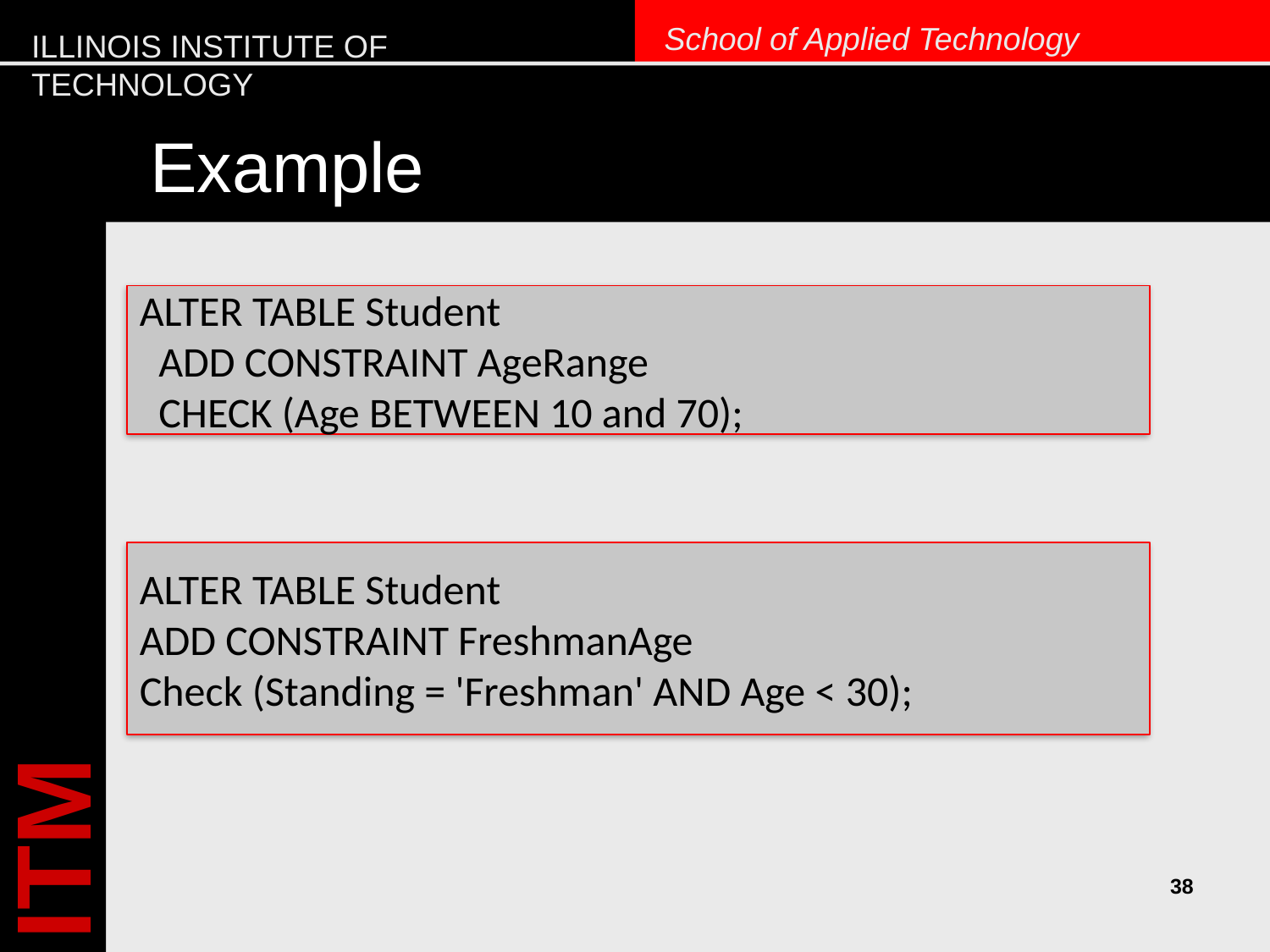

# Example

ALTER TABLE Student
  ADD CONSTRAINT AgeRange
  CHECK (Age BETWEEN 10 and 70);
ALTER TABLE Student
ADD CONSTRAINT FreshmanAge
Check (Standing = 'Freshman' AND Age < 30);
38